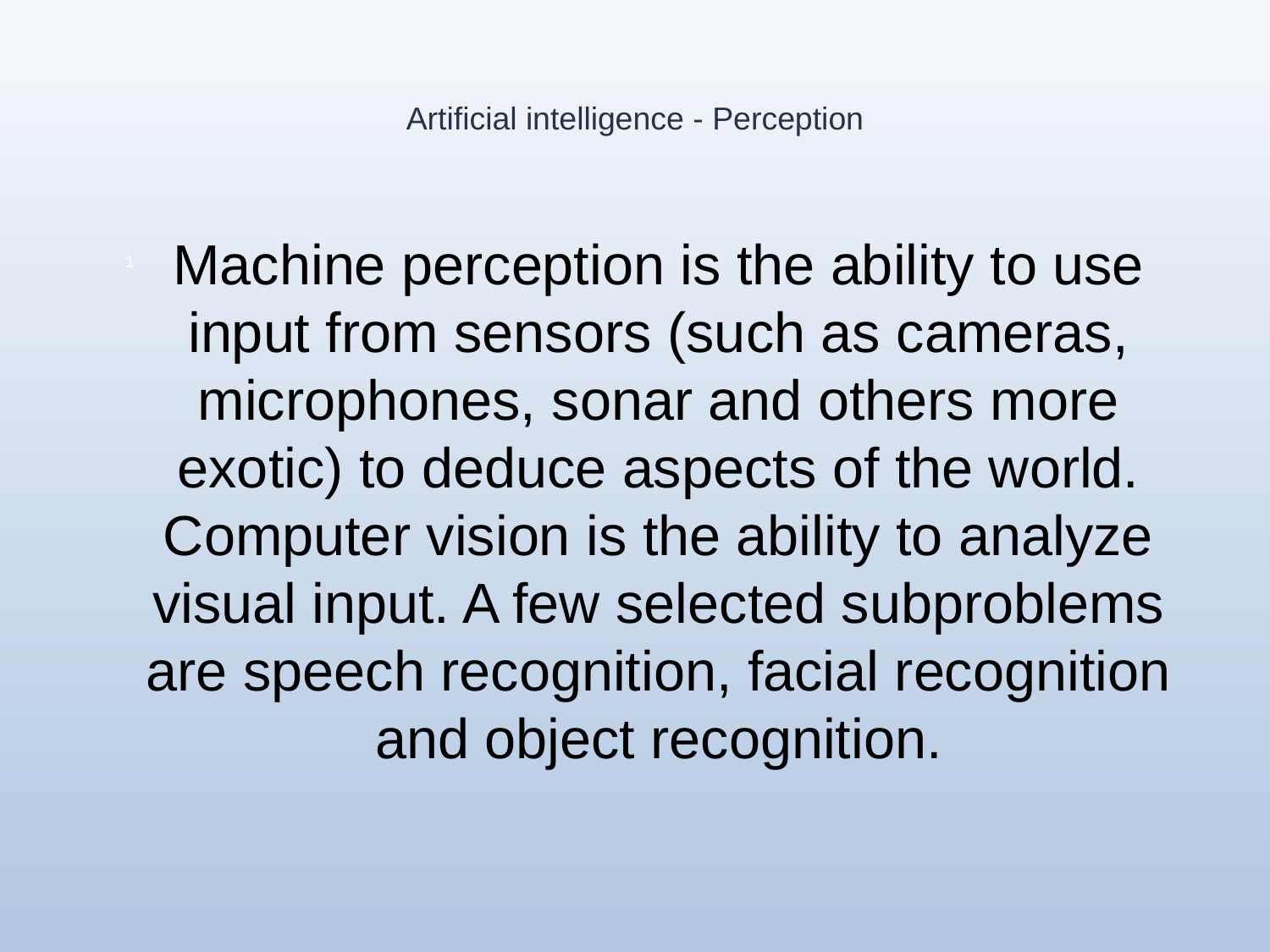

# Artificial intelligence - Perception
Machine perception is the ability to use input from sensors (such as cameras, microphones, sonar and others more exotic) to deduce aspects of the world. Computer vision is the ability to analyze visual input. A few selected subproblems are speech recognition, facial recognition and object recognition.